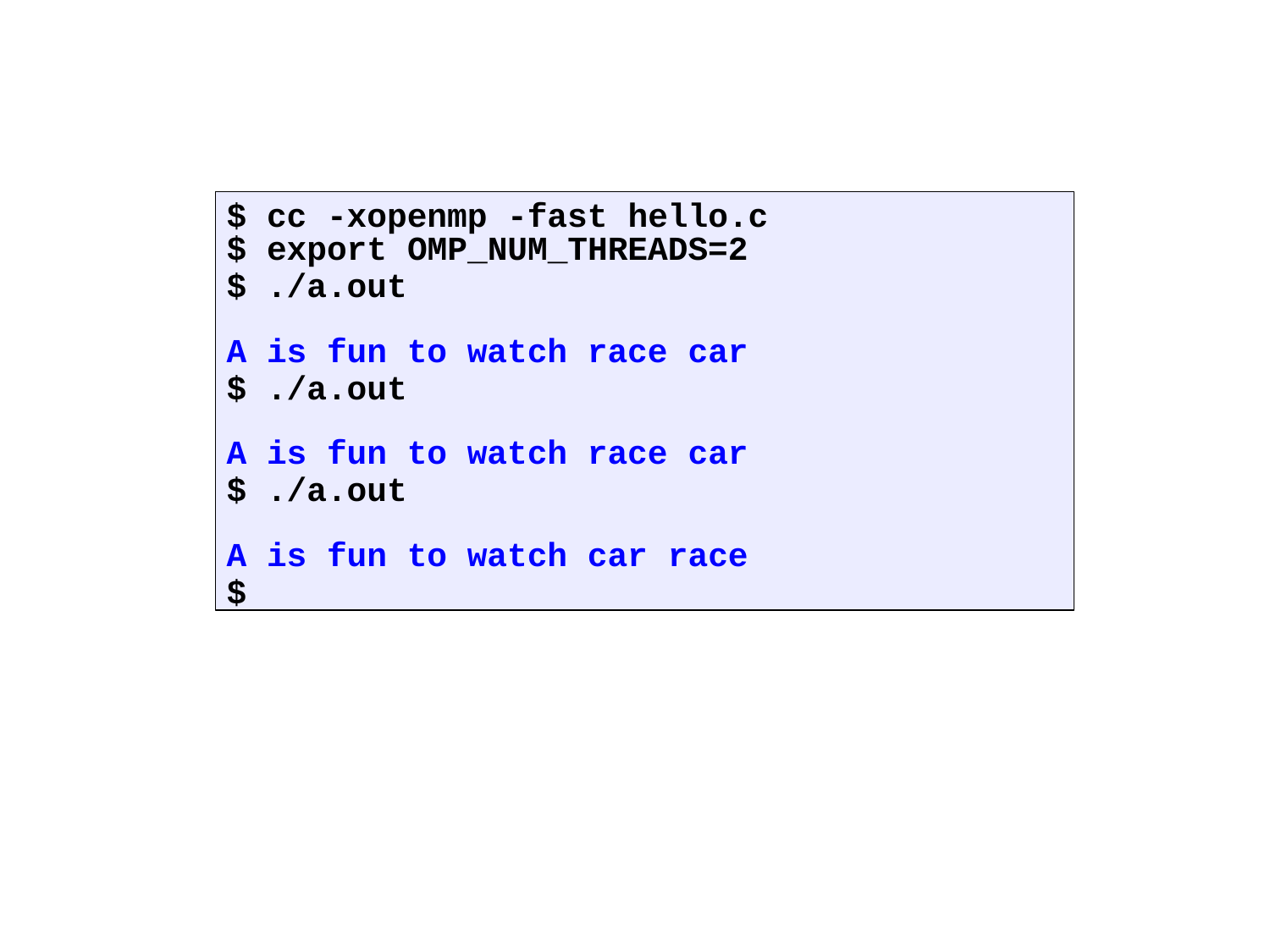

$ cc -xopenmp -fast hello.c
$ export OMP_NUM_THREADS=2
$ ./a.out
A is fun to watch race car
$ ./a.out
A is fun to watch race car
$ ./a.out
A is fun to watch car race
$